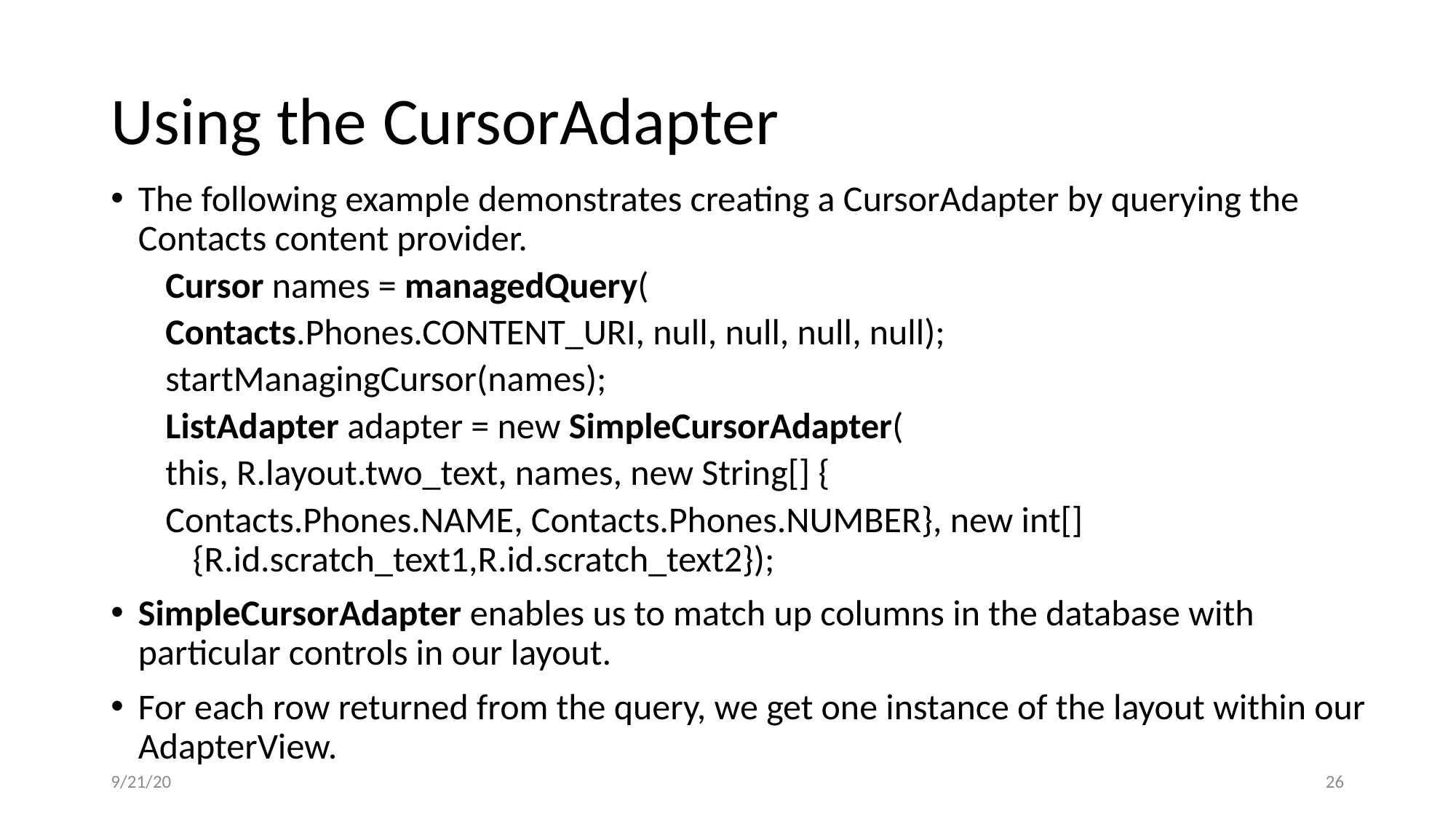

# Using the CursorAdapter
The following example demonstrates creating a CursorAdapter by querying the Contacts content provider.
Cursor names = managedQuery(
Contacts.Phones.CONTENT_URI, null, null, null, null);
startManagingCursor(names);
ListAdapter adapter = new SimpleCursorAdapter(
this, R.layout.two_text, names, new String[] {
Contacts.Phones.NAME, Contacts.Phones.NUMBER}, new int[] {R.id.scratch_text1,R.id.scratch_text2});
SimpleCursorAdapter enables us to match up columns in the database with particular controls in our layout.
For each row returned from the query, we get one instance of the layout within our AdapterView.
9/21/20
26